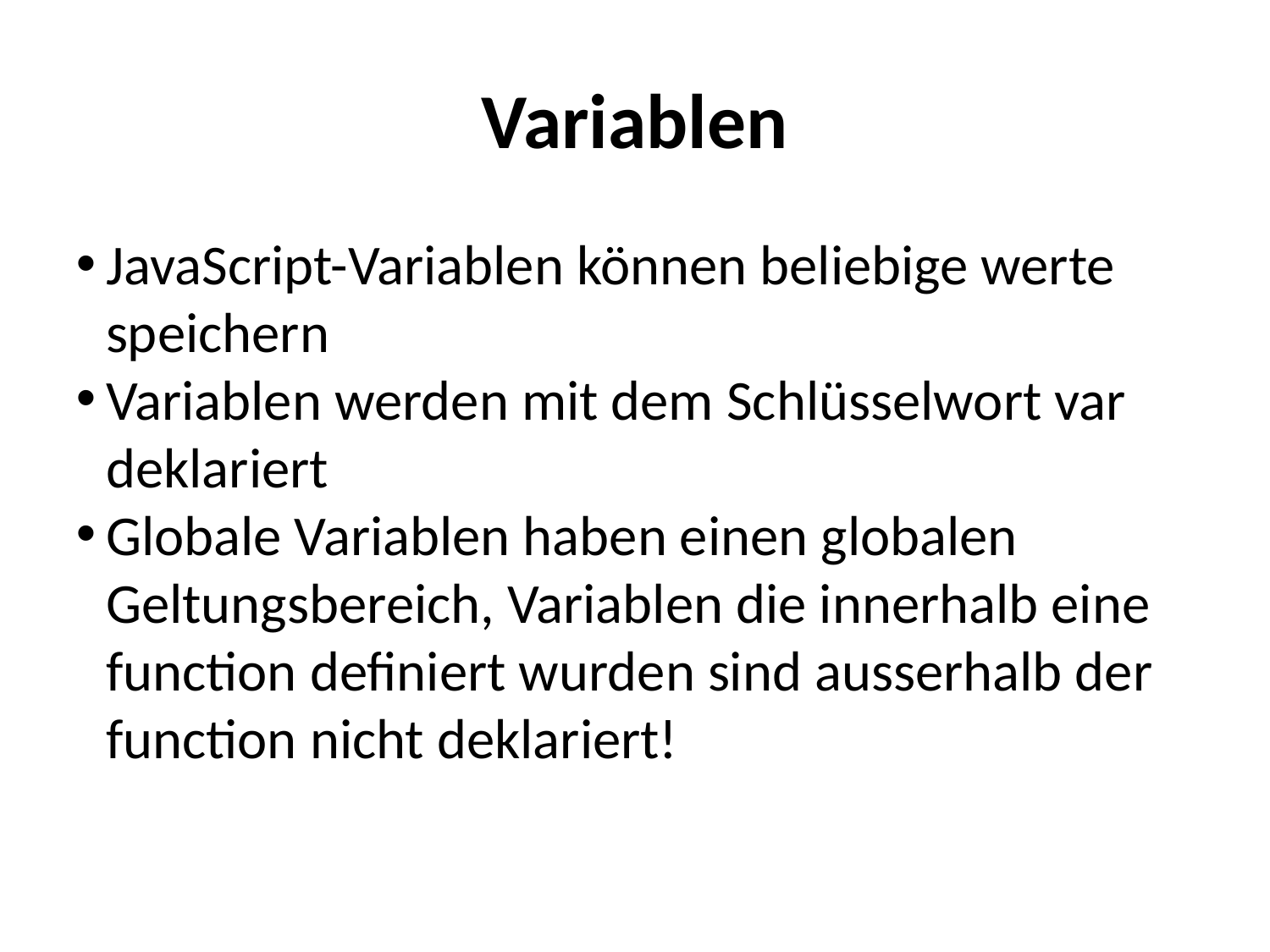

Variablen
JavaScript-Variablen können beliebige werte speichern
Variablen werden mit dem Schlüsselwort var deklariert
Globale Variablen haben einen globalen Geltungsbereich, Variablen die innerhalb eine function definiert wurden sind ausserhalb der function nicht deklariert!